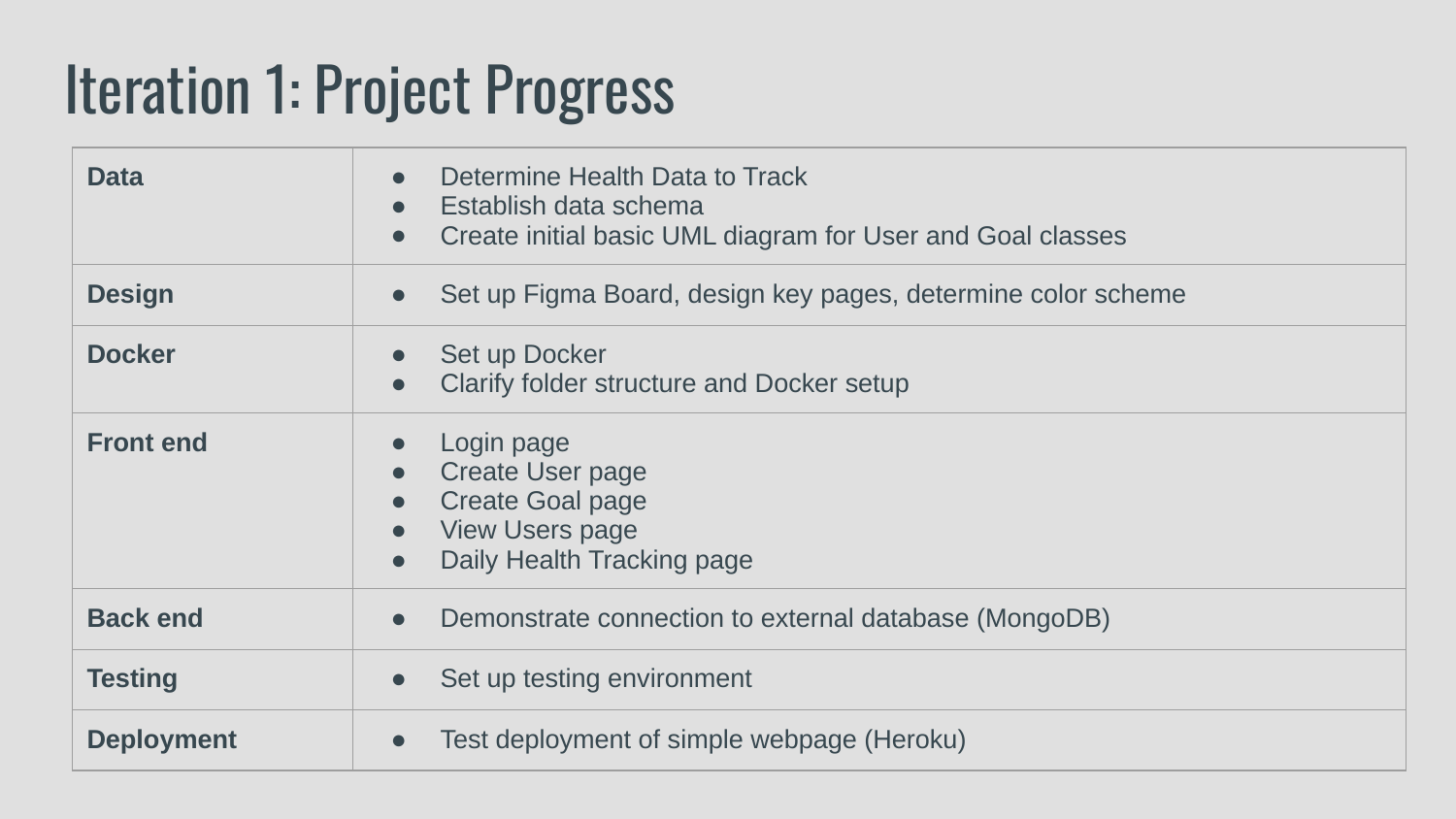

# Iteration 1: Project Progress
| Data | Determine Health Data to Track Establish data schema Create initial basic UML diagram for User and Goal classes |
| --- | --- |
| Design | Set up Figma Board, design key pages, determine color scheme |
| Docker | Set up Docker Clarify folder structure and Docker setup |
| Front end | Login page Create User page Create Goal page View Users page Daily Health Tracking page |
| Back end | Demonstrate connection to external database (MongoDB) |
| Testing | Set up testing environment |
| Deployment | Test deployment of simple webpage (Heroku) |